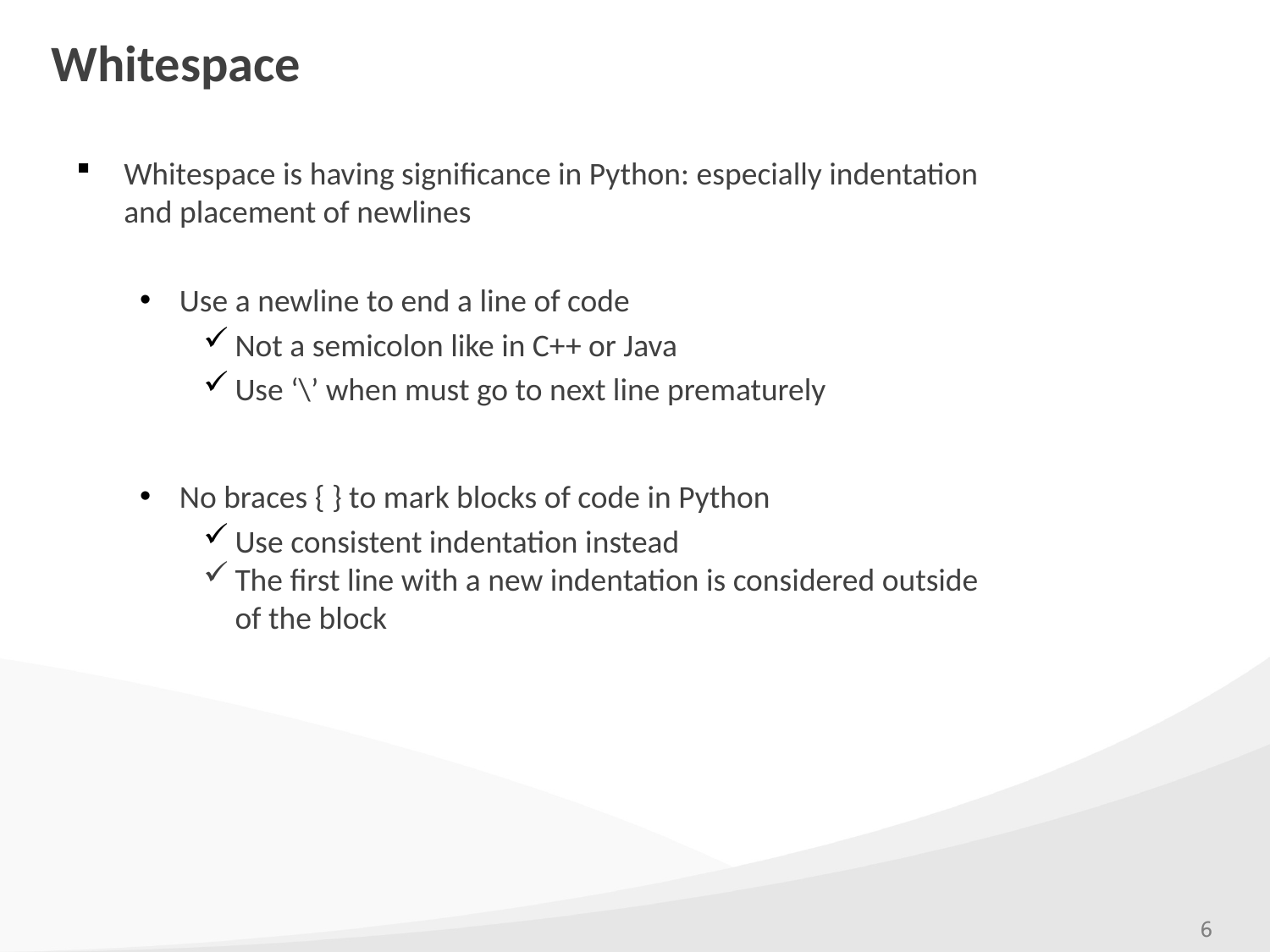

# Whitespace
Whitespace is having significance in Python: especially indentation and placement of newlines

Use a newline to end a line of code
Not a semicolon like in C++ or Java
Use ‘\’ when must go to next line prematurely

No braces { } to mark blocks of code in Python
Use consistent indentation instead
The first line with a new indentation is considered outside of the block